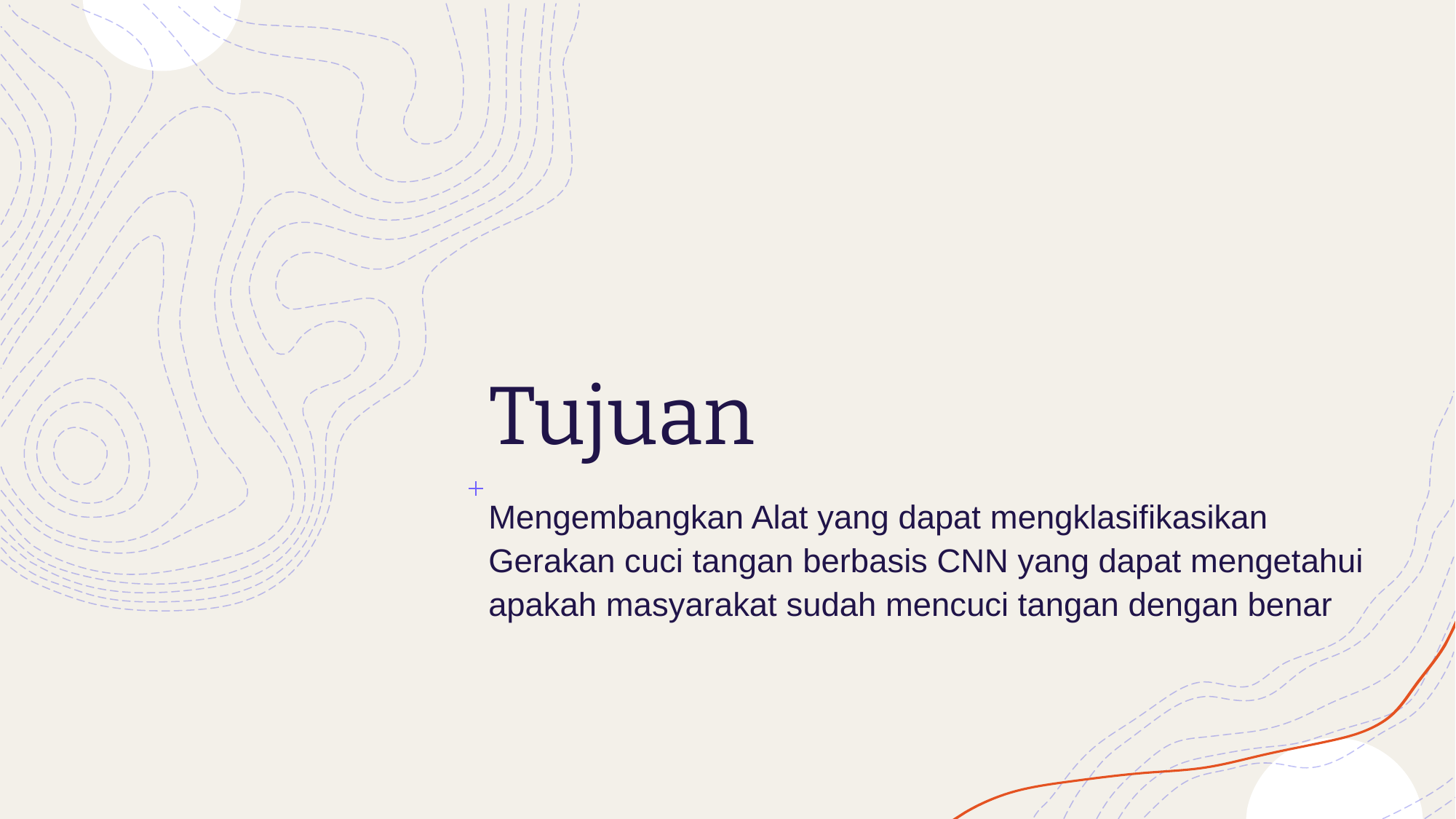

# Tujuan

Mengembangkan Alat yang dapat mengklasifikasikan Gerakan cuci tangan berbasis CNN yang dapat mengetahui apakah masyarakat sudah mencuci tangan dengan benar